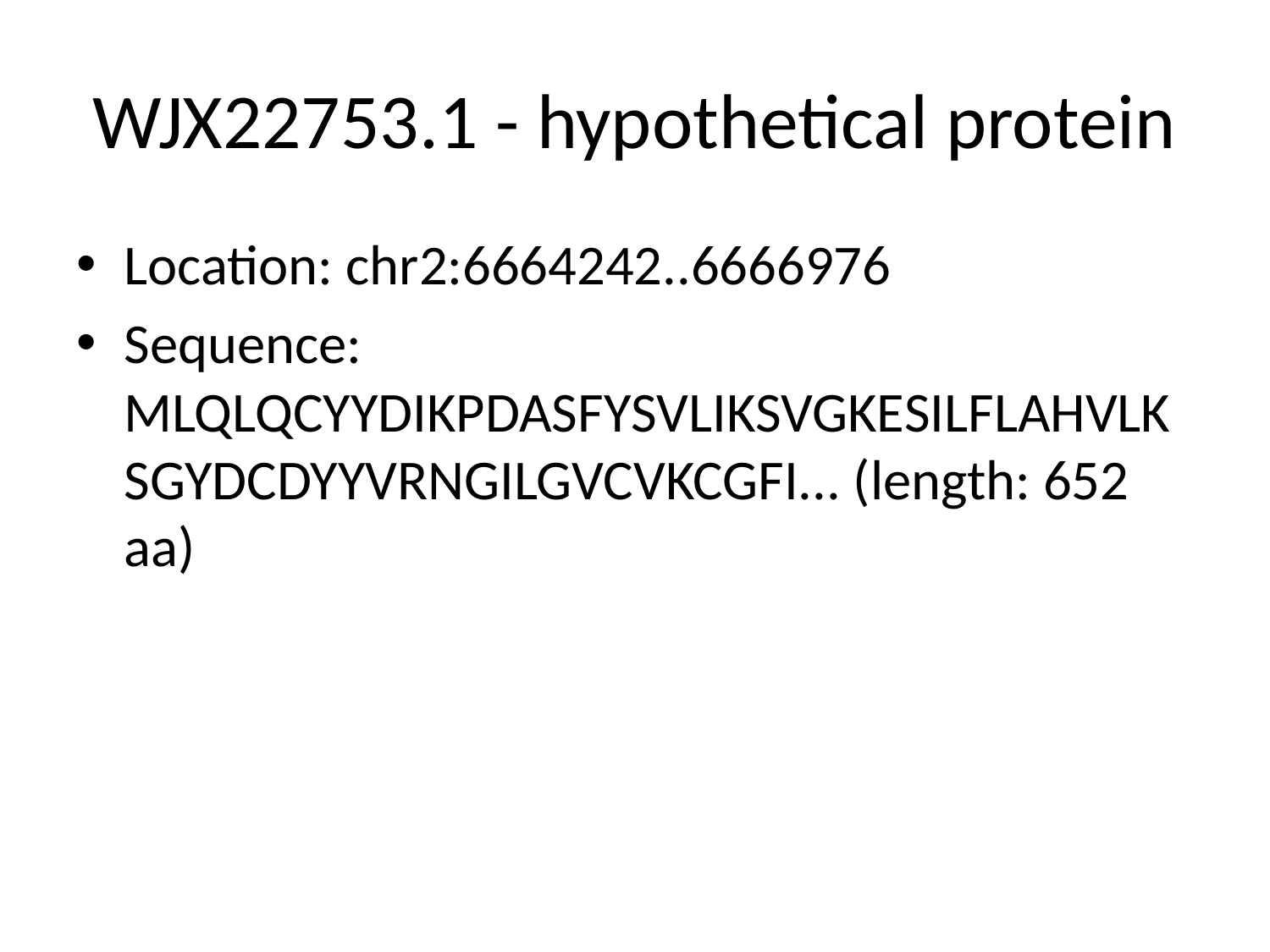

# WJX22753.1 - hypothetical protein
Location: chr2:6664242..6666976
Sequence: MLQLQCYYDIKPDASFYSVLIKSVGKESILFLAHVLKSGYDCDYYVRNGILGVCVKCGFI... (length: 652 aa)